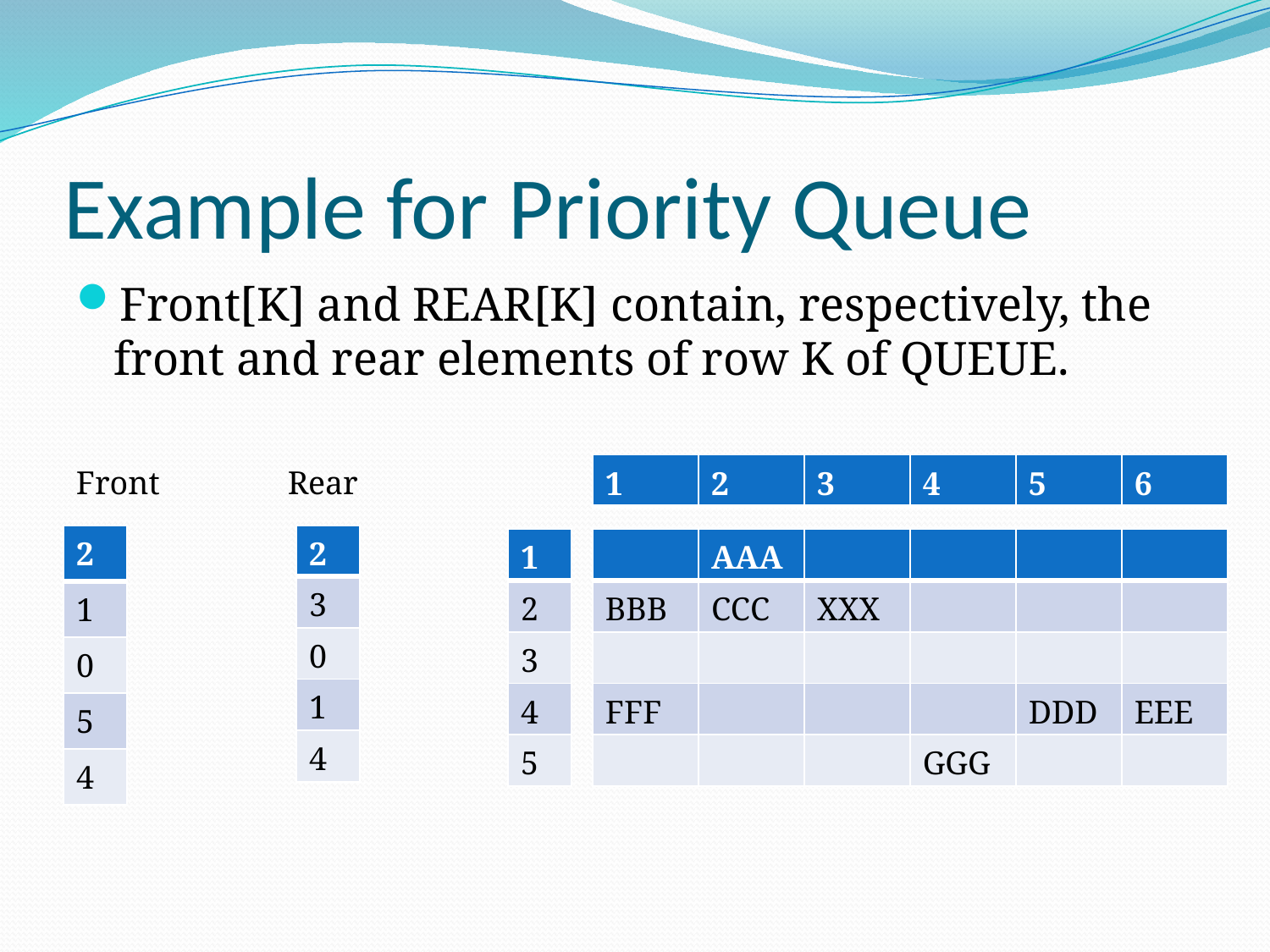

# Example for Priority Queue
Front[K] and REAR[K] contain, respectively, the front and rear elements of row K of QUEUE.

| 1 | 2 | 3 | 4 | 5 | 6 |
| --- | --- | --- | --- | --- | --- |
Front
Rear
| 2 |
| --- |
| 1 |
| 0 |
| 5 |
| 4 |
| 2 |
| --- |
| 3 |
| 0 |
| 1 |
| 4 |
| 1 |
| --- |
| 2 |
| 3 |
| 4 |
| 5 |
|  | AAA |  |  |  |  |
| --- | --- | --- | --- | --- | --- |
| BBB | CCC | XXX |  |  |  |
|  |  |  |  |  |  |
| FFF |  |  |  | DDD | EEE |
|  |  |  | GGG |  |  |